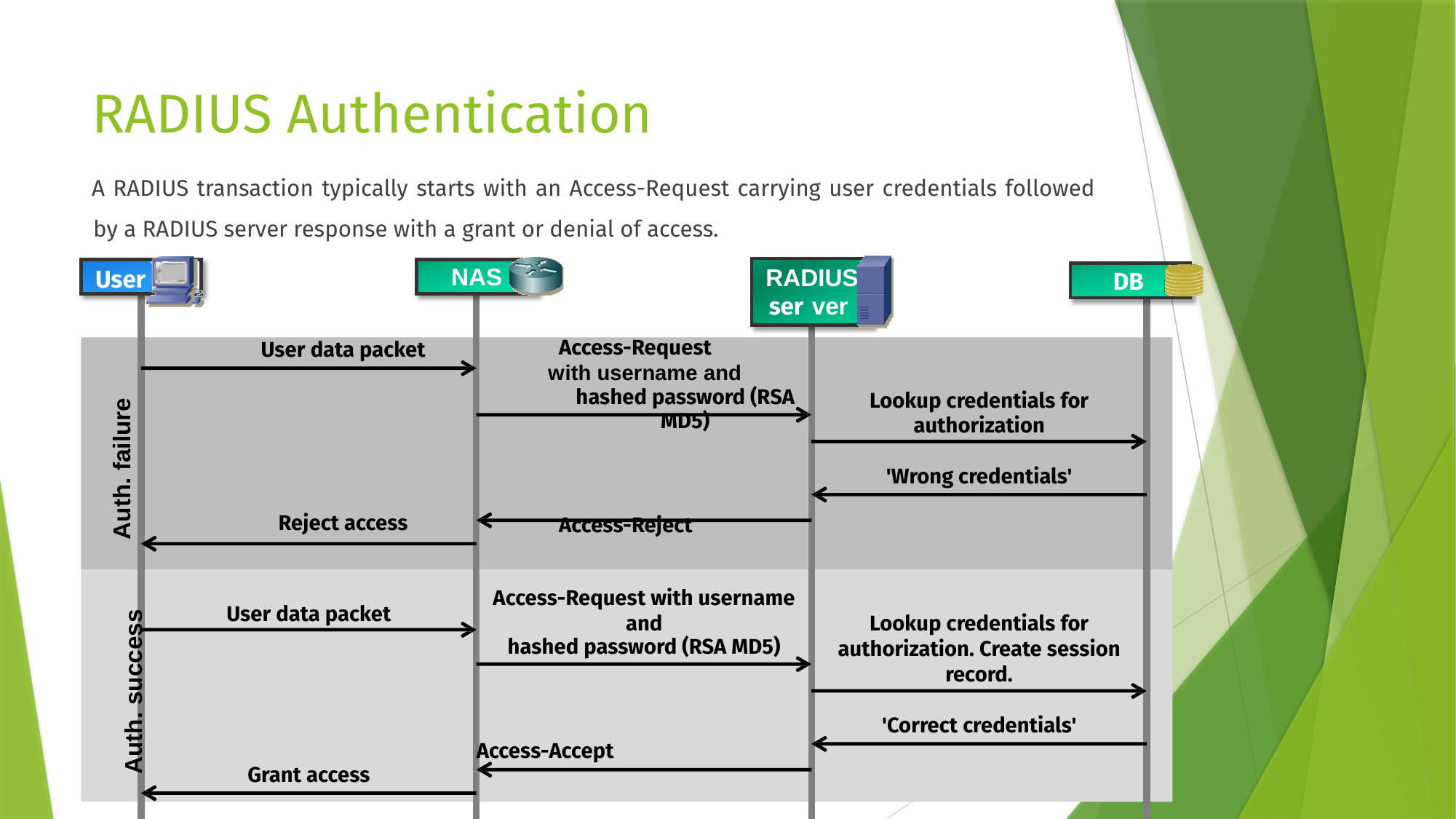

# RADIUS Authentication
A RADIUS transaction typically starts with an Access-Request carrying user credentials followed by a RADIUS server response with a grant or denial of access.

NAS
DB
RADIUS
User
DB

   ser

ver

User data packet
Reject access

Access-Request
hashed password (RSA MD5)
Access-Reject

Lookup credentials for authorization
'Wrong credentials'

with username and

Auth. failure

User data packet
Grant access

Access-Request with username and
hashed password (RSA MD5)
Access-Accept

Lookup credentials for authorization. Create session record.
'Correct credentials'

Auth. success